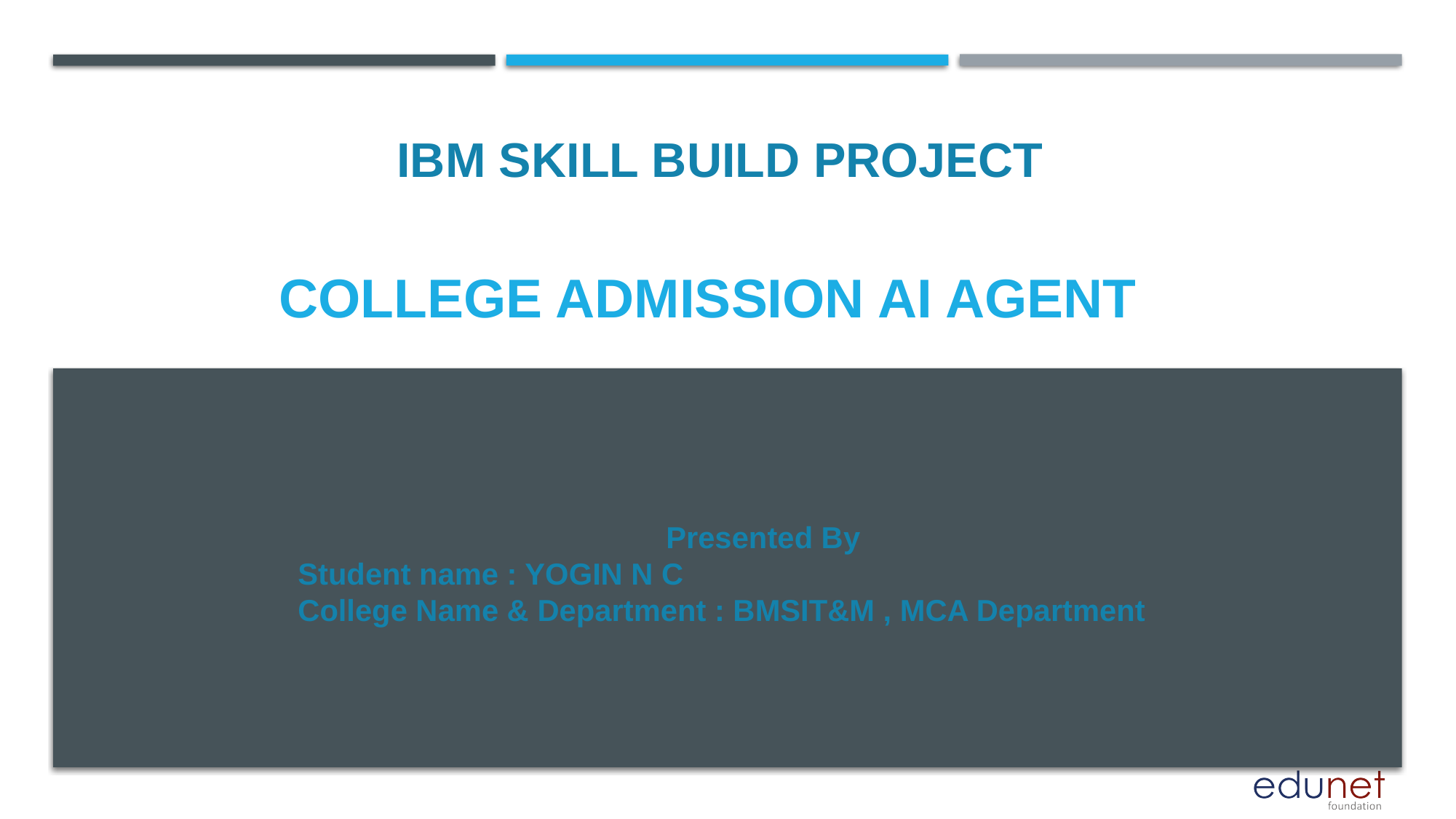

IBM SKILL BUILD PROJECT
# COLLEGE ADMISSION ai agent
Presented By
Student name : YOGIN N C
College Name & Department : BMSIT&M , MCA Department